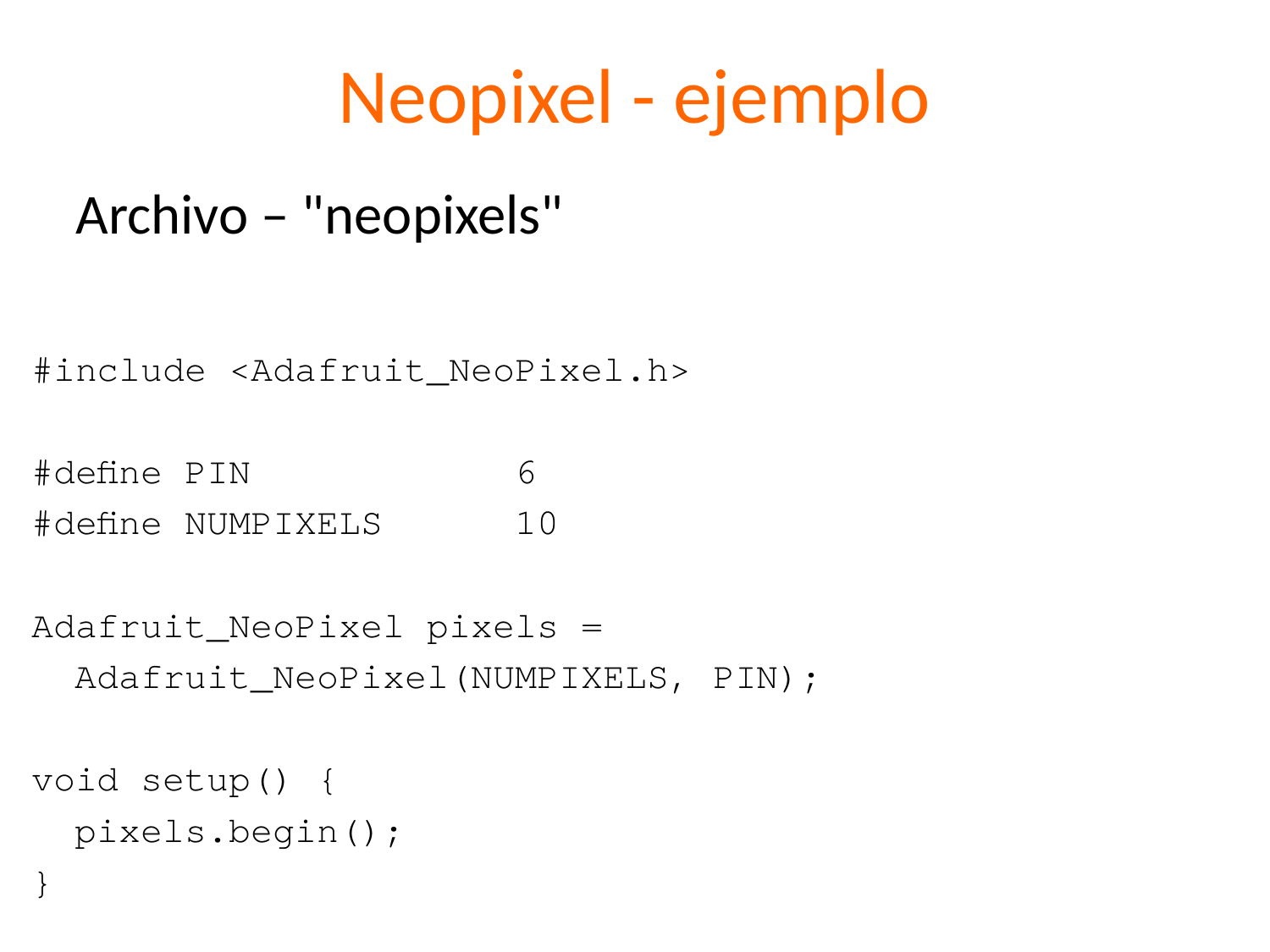

# Neopixel - ejemplo
Archivo – "neopixels"
#include <Adafruit_NeoPixel.h>

#define PIN            6
#define NUMPIXELS      10

Adafruit_NeoPixel pixels =
  Adafruit_NeoPixel(NUMPIXELS, PIN);

void setup() {
  pixels.begin();
}